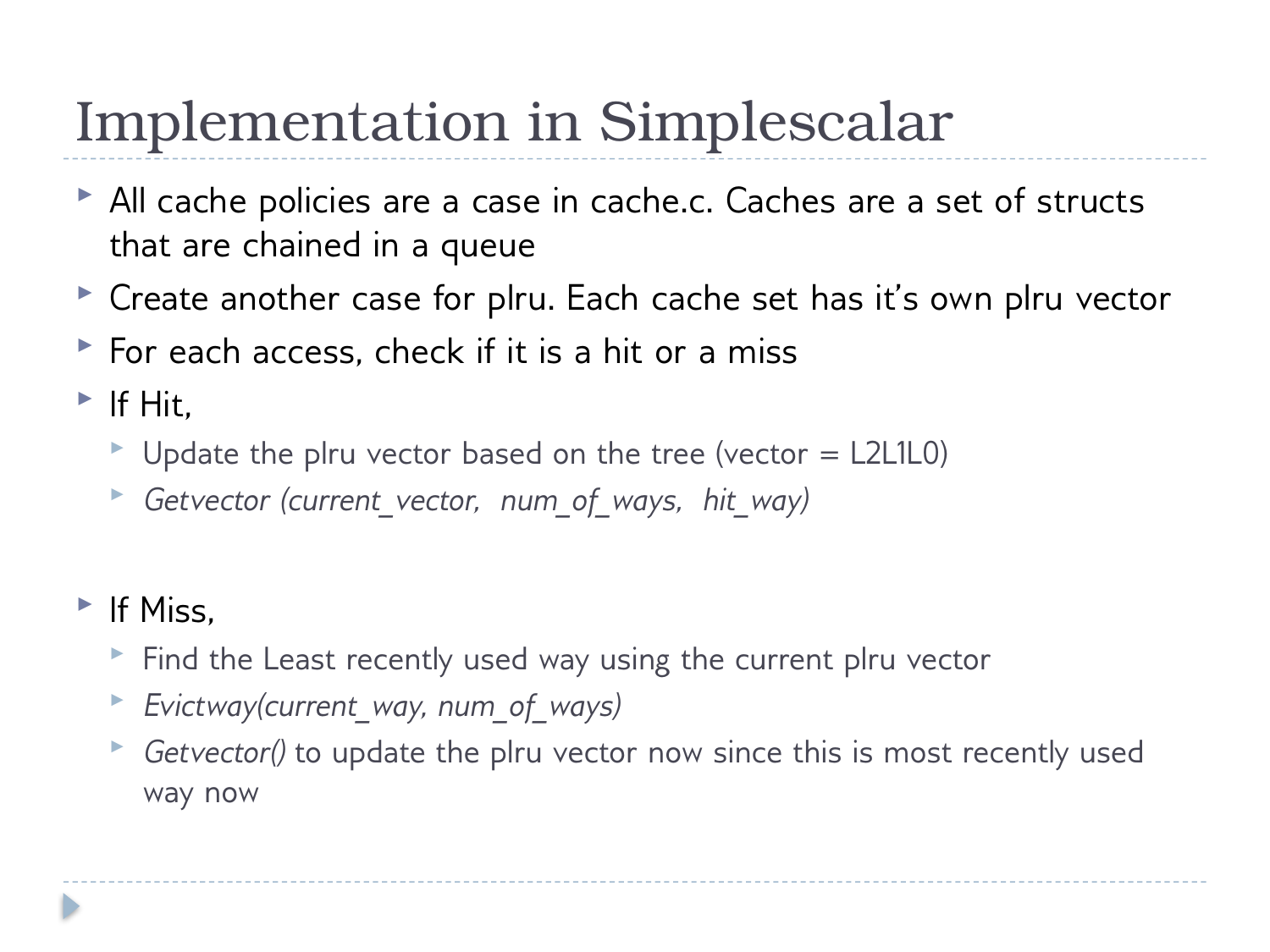

# Implementation in Simplescalar
All cache policies are a case in cache.c. Caches are a set of structs that are chained in a queue
Create another case for plru. Each cache set has it’s own plru vector
For each access, check if it is a hit or a miss
If Hit,
Update the plru vector based on the tree (vector = L2L1L0)
Getvector (current_vector,  num_of_ways,  hit_way)

If Miss,
Find the Least recently used way using the current plru vector
Evictway(current_way, num_of_ways)
Getvector() to update the plru vector now since this is most recently used way now